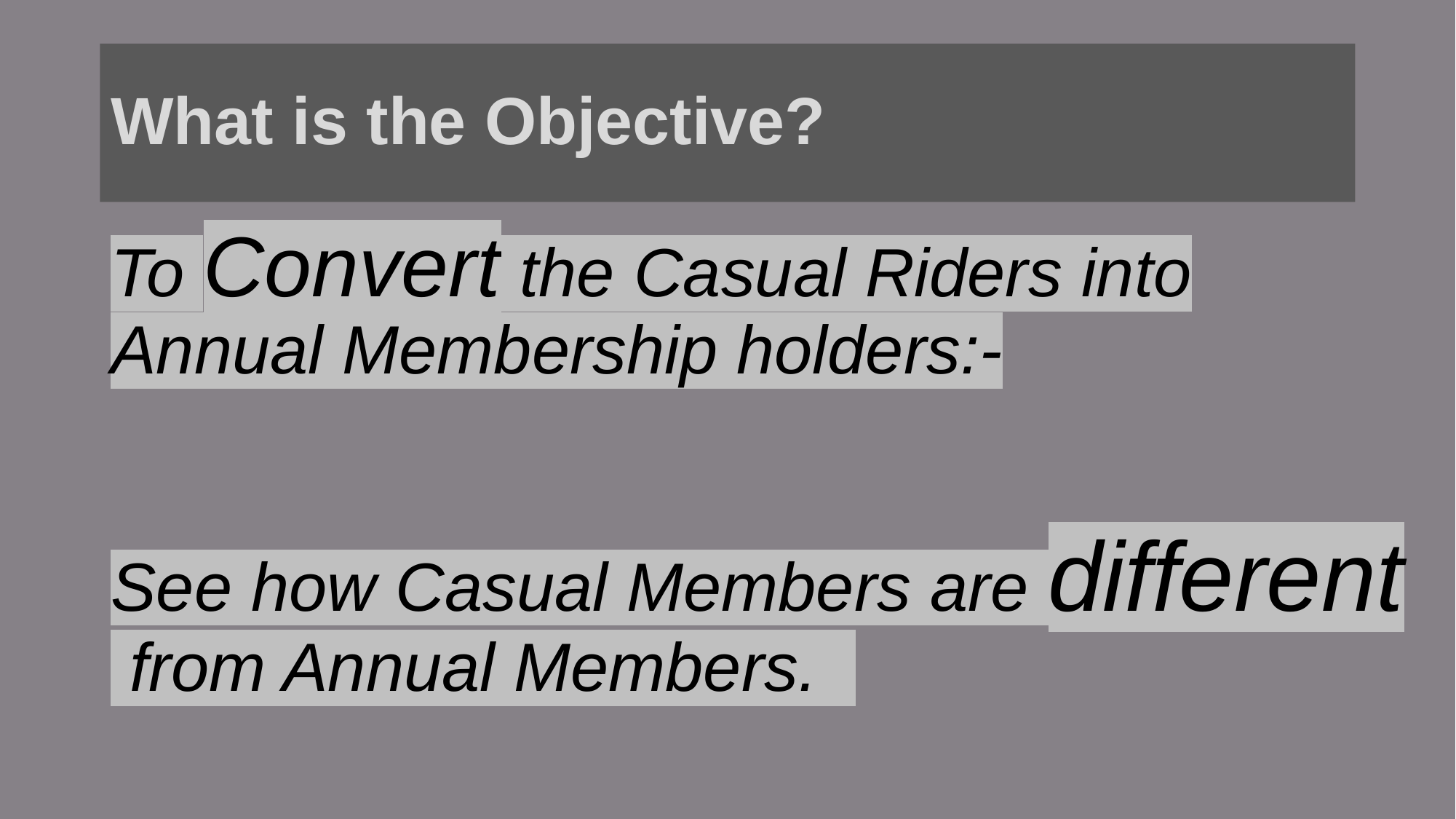

# What is the Objective?
To Convert the Casual Riders into Annual Membership holders:-

See how Casual Members are different  from Annual Members.